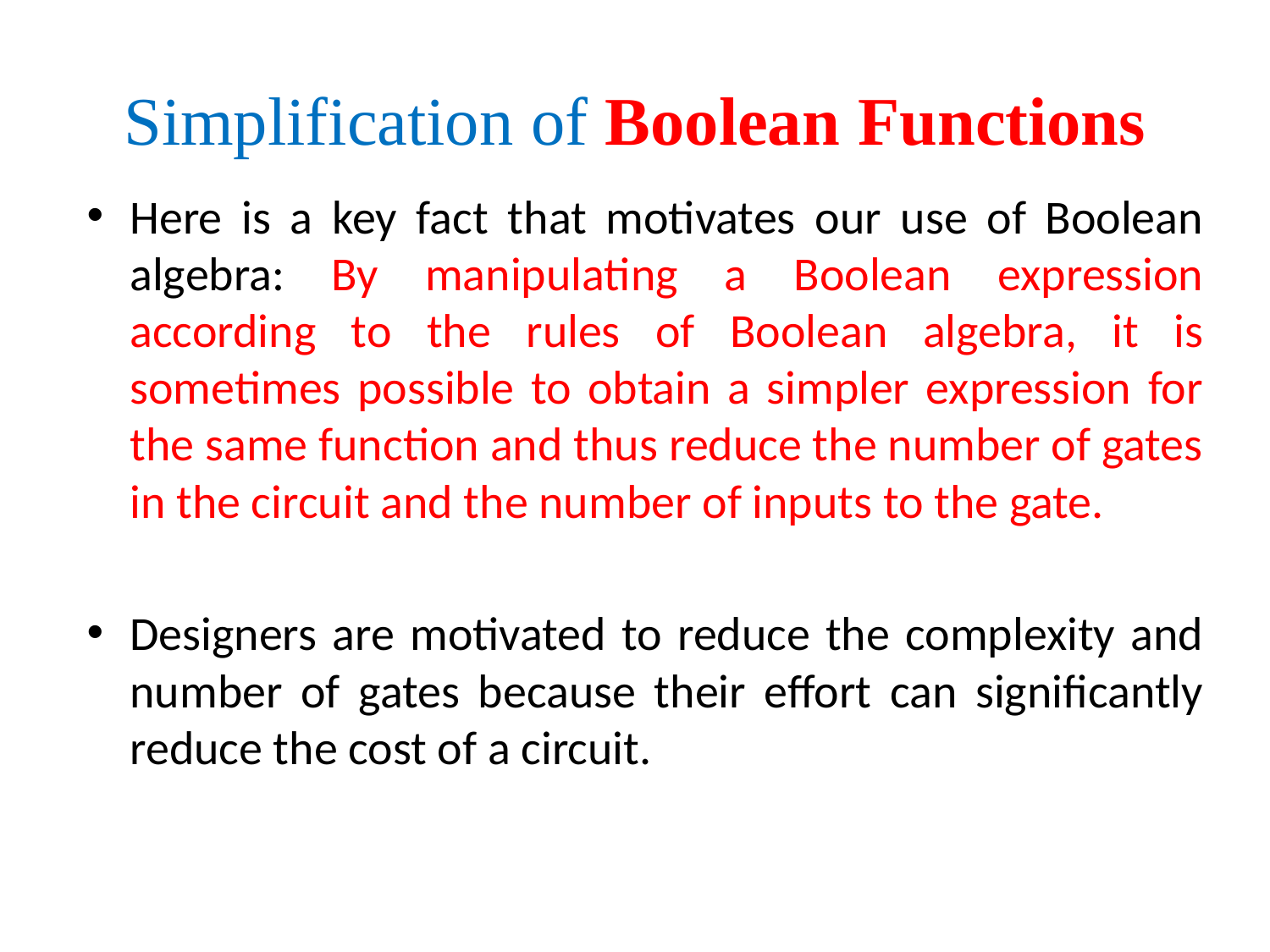

# Simplification of Boolean Functions
Here is a key fact that motivates our use of Boolean algebra: By manipulating a Boolean expression according to the rules of Boolean algebra, it is sometimes possible to obtain a simpler expression for the same function and thus reduce the number of gates in the circuit and the number of inputs to the gate.

Designers are motivated to reduce the complexity and number of gates because their effort can significantly reduce the cost of a circuit.